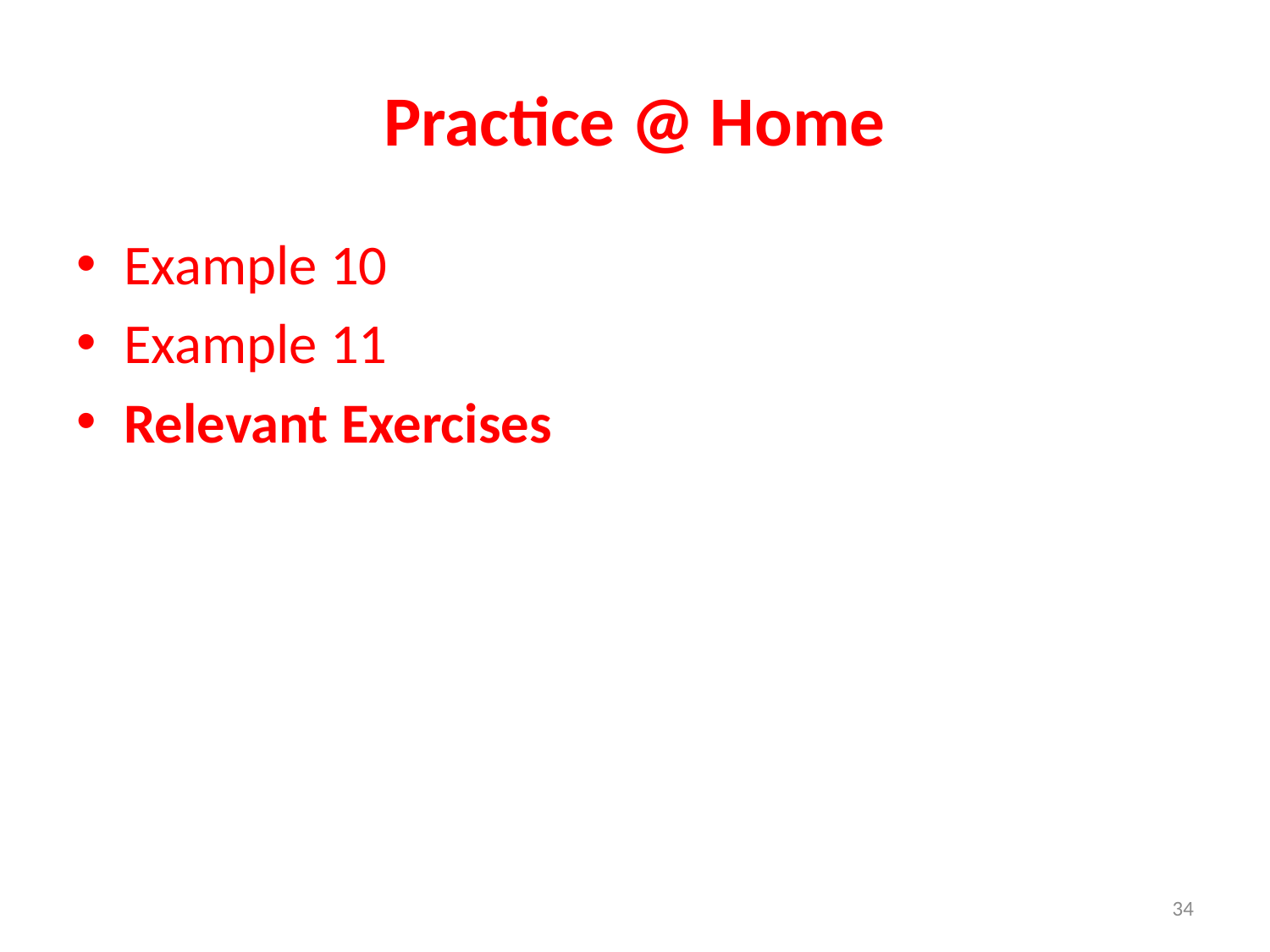

# Practice @ Home
Example 10
Example 11
Relevant Exercises

34